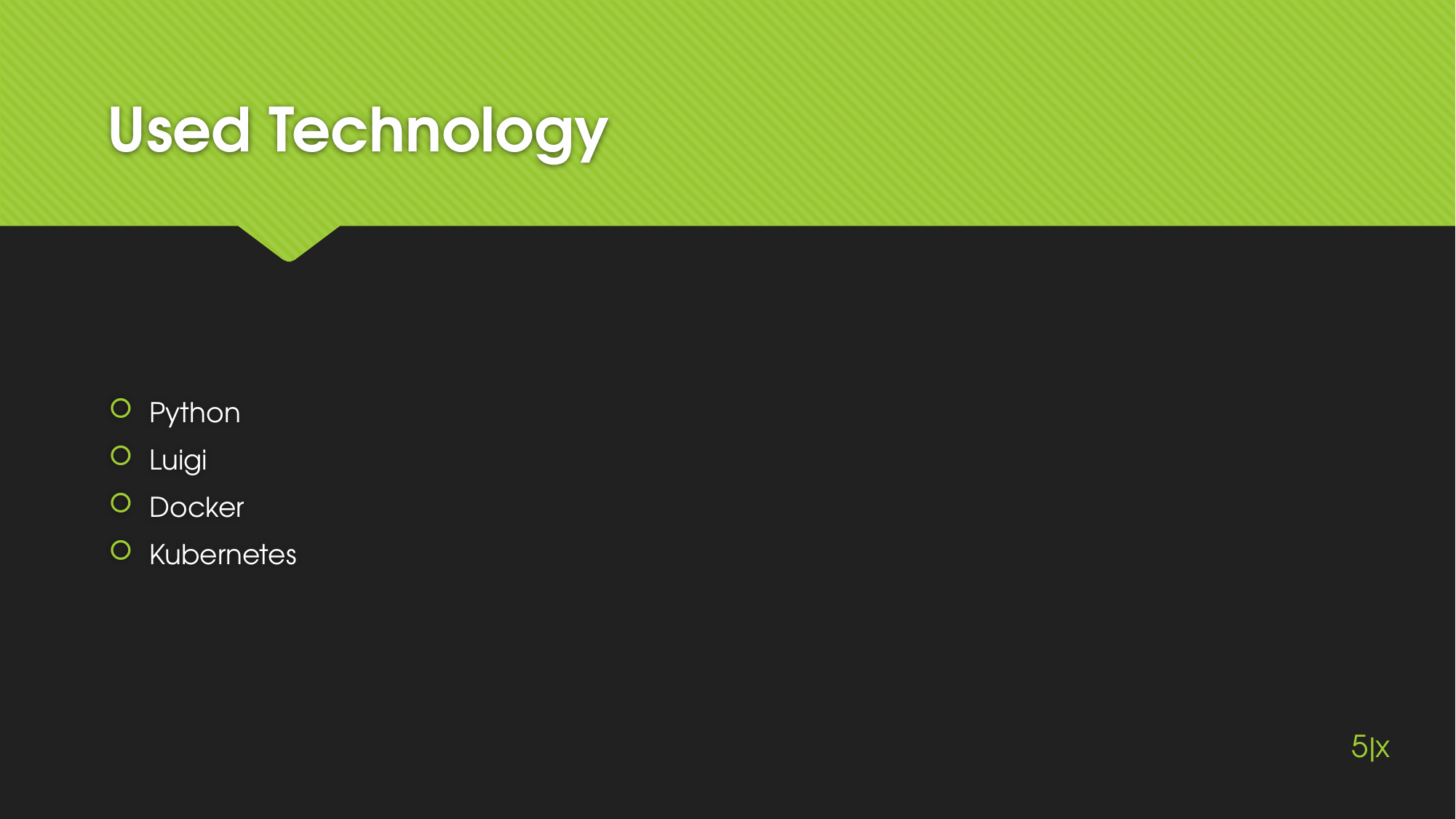

# Used Technology
Python
Luigi
Docker
Kubernetes
5